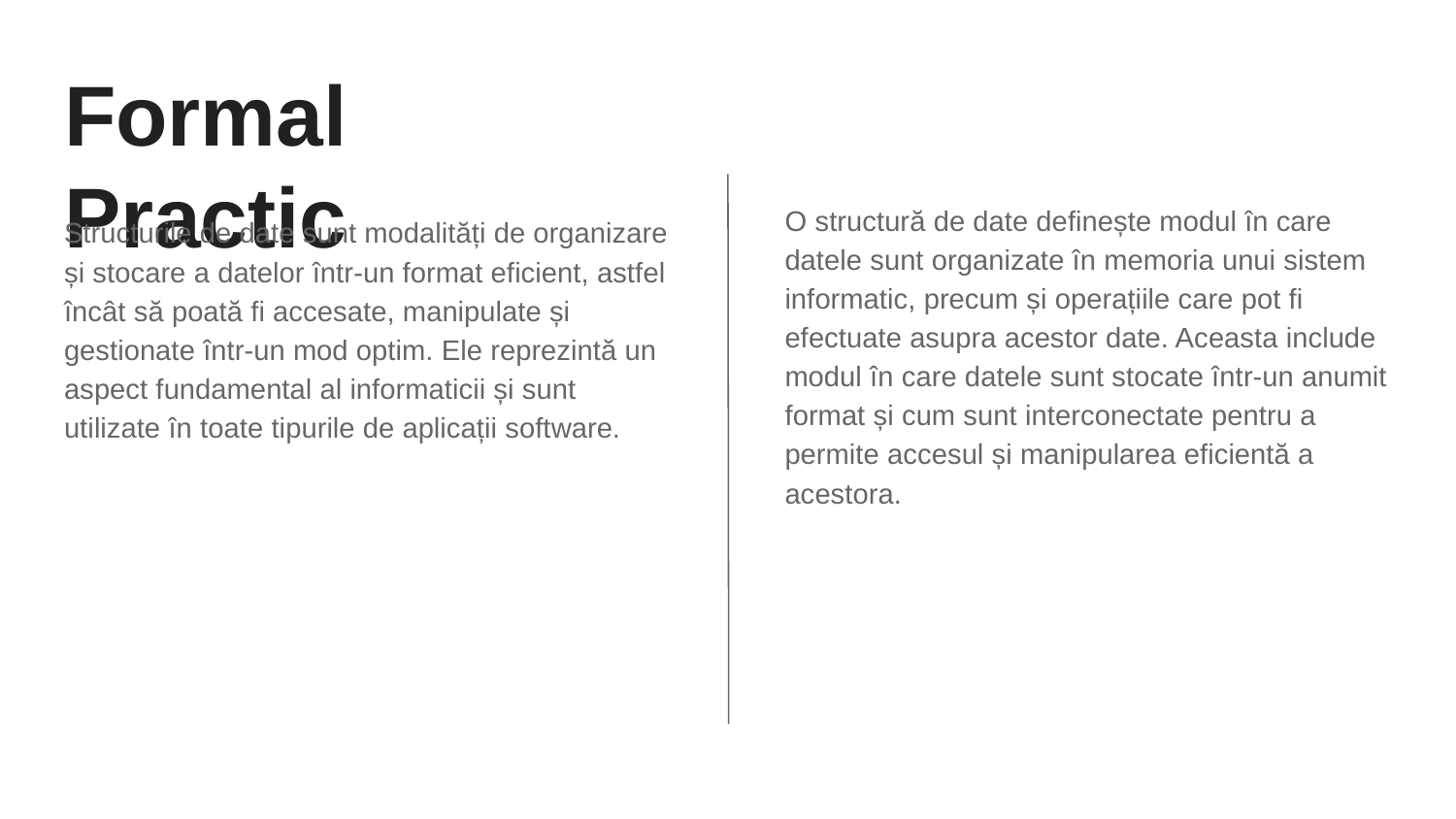

# Formal                                    Practic
O structură de date definește modul în care datele sunt organizate în memoria unui sistem informatic, precum și operațiile care pot fi efectuate asupra acestor date. Aceasta include modul în care datele sunt stocate într-un anumit format și cum sunt interconectate pentru a permite accesul și manipularea eficientă a acestora.
Structurile de date sunt modalități de organizare și stocare a datelor într-un format eficient, astfel încât să poată fi accesate, manipulate și gestionate într-un mod optim. Ele reprezintă un aspect fundamental al informaticii și sunt utilizate în toate tipurile de aplicații software.